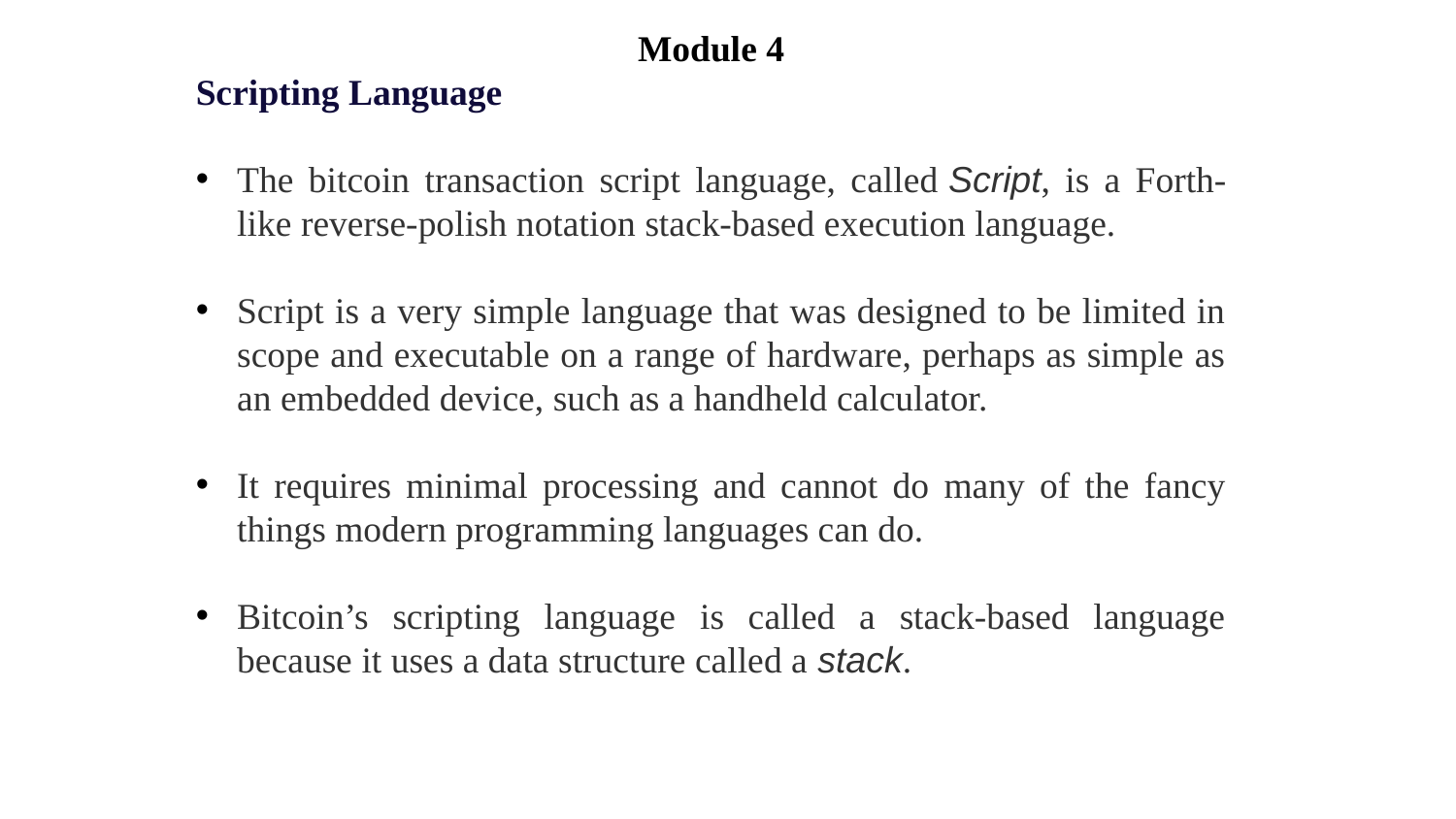

Module 4
Scripting Language

The bitcoin transaction script language, called Script, is a Forth-like reverse-polish notation stack-based execution language.

Script is a very simple language that was designed to be limited in scope and executable on a range of hardware, perhaps as simple as an embedded device, such as a handheld calculator.

It requires minimal processing and cannot do many of the fancy things modern programming languages can do.

Bitcoin’s scripting language is called a stack-based language because it uses a data structure called a stack.